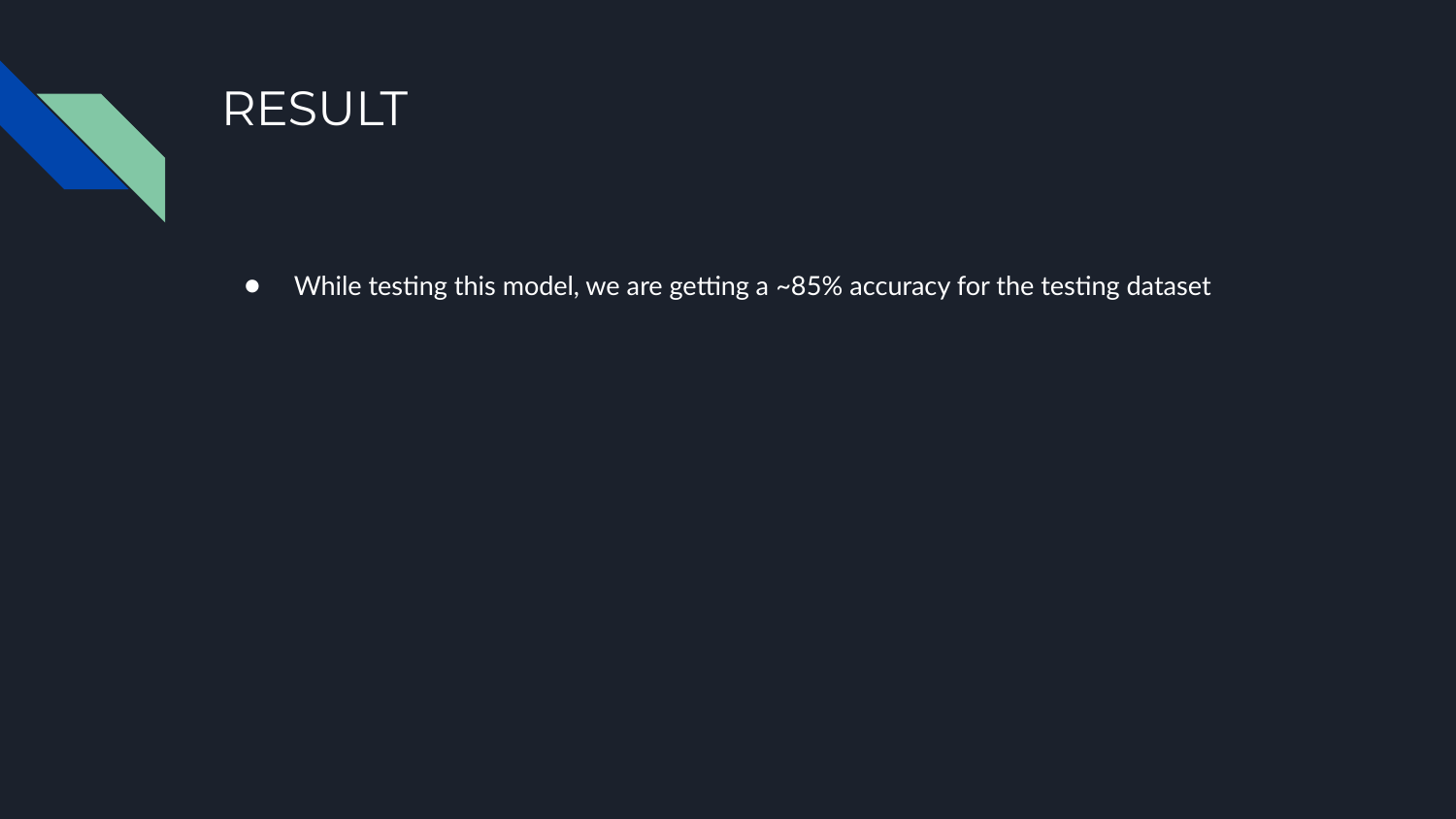

# RESULT
While testing this model, we are getting a ~85% accuracy for the testing dataset